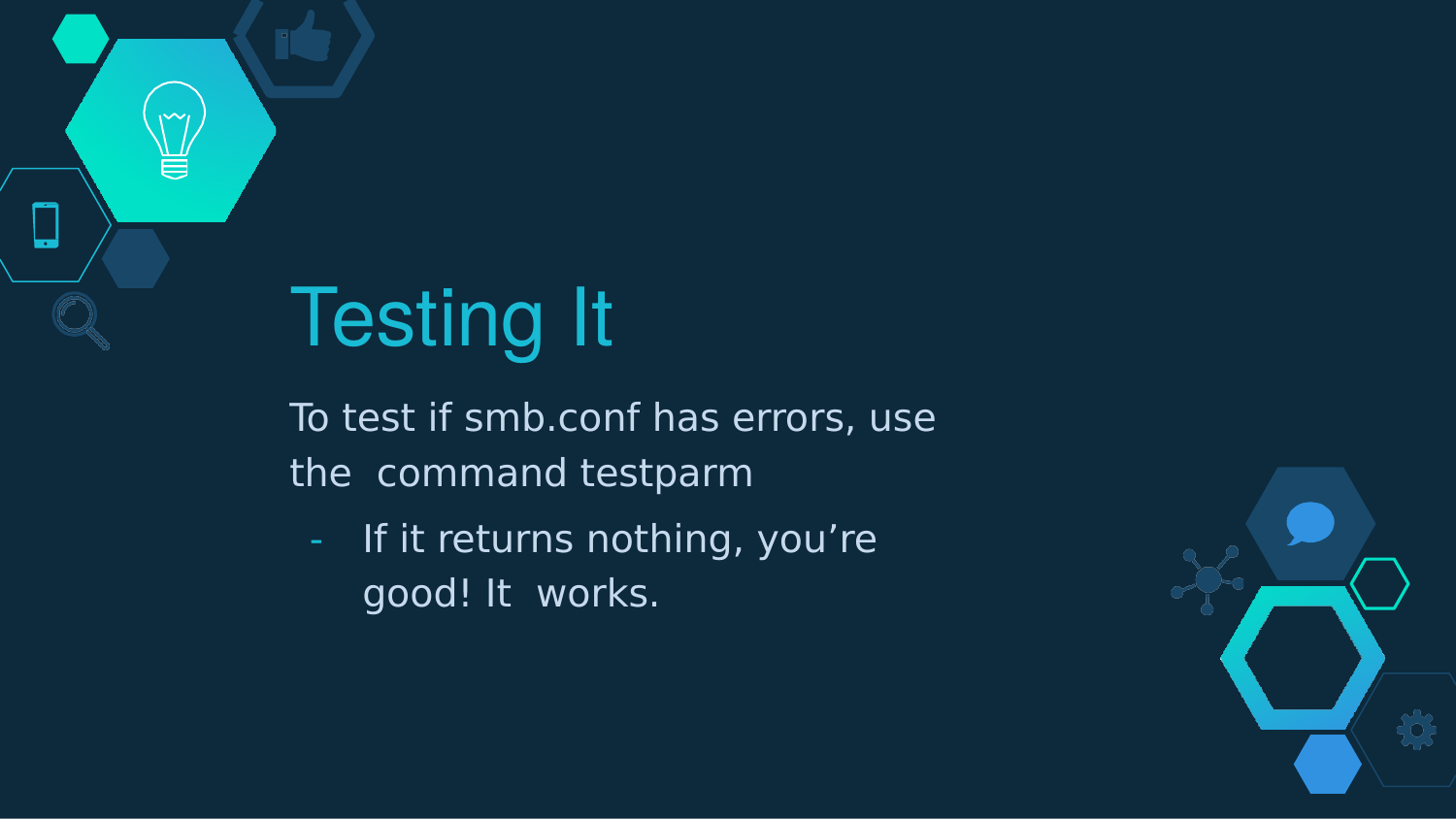

# Testing It

To test if smb.conf has errors, use the  command testparm
-	If it returns nothing, you’re good! It  works.